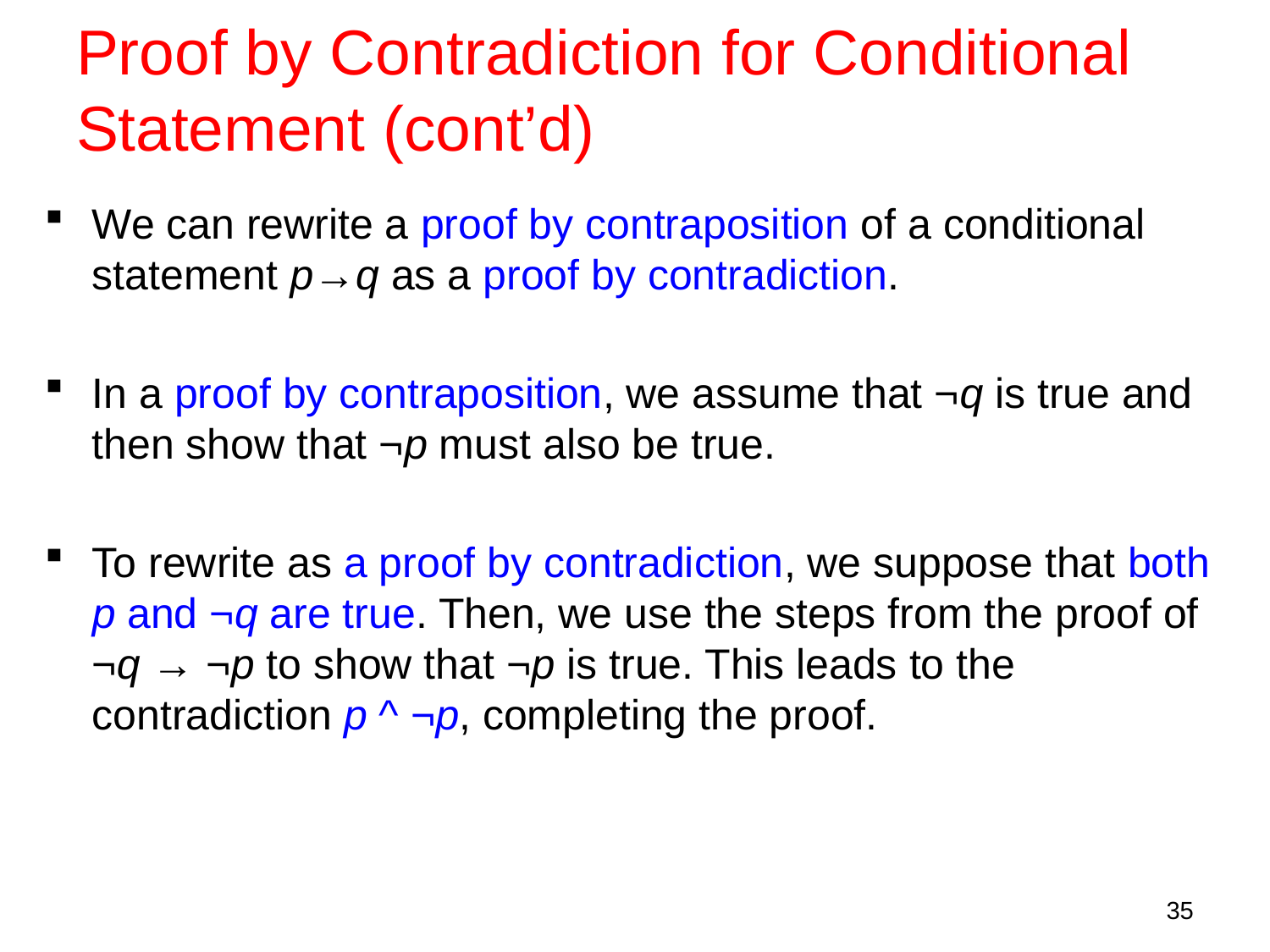

# Proof by Contradiction for Conditional Statement (cont’d)
We can rewrite a proof by contraposition of a conditional statement p→q as a proof by contradiction.

In a proof by contraposition, we assume that ¬q is true and then show that ¬p must also be true.

To rewrite as a proof by contradiction, we suppose that both p and ¬q are true. Then, we use the steps from the proof of ¬q → ¬p to show that ¬p is true. This leads to the contradiction p ^ ¬p, completing the proof.
35